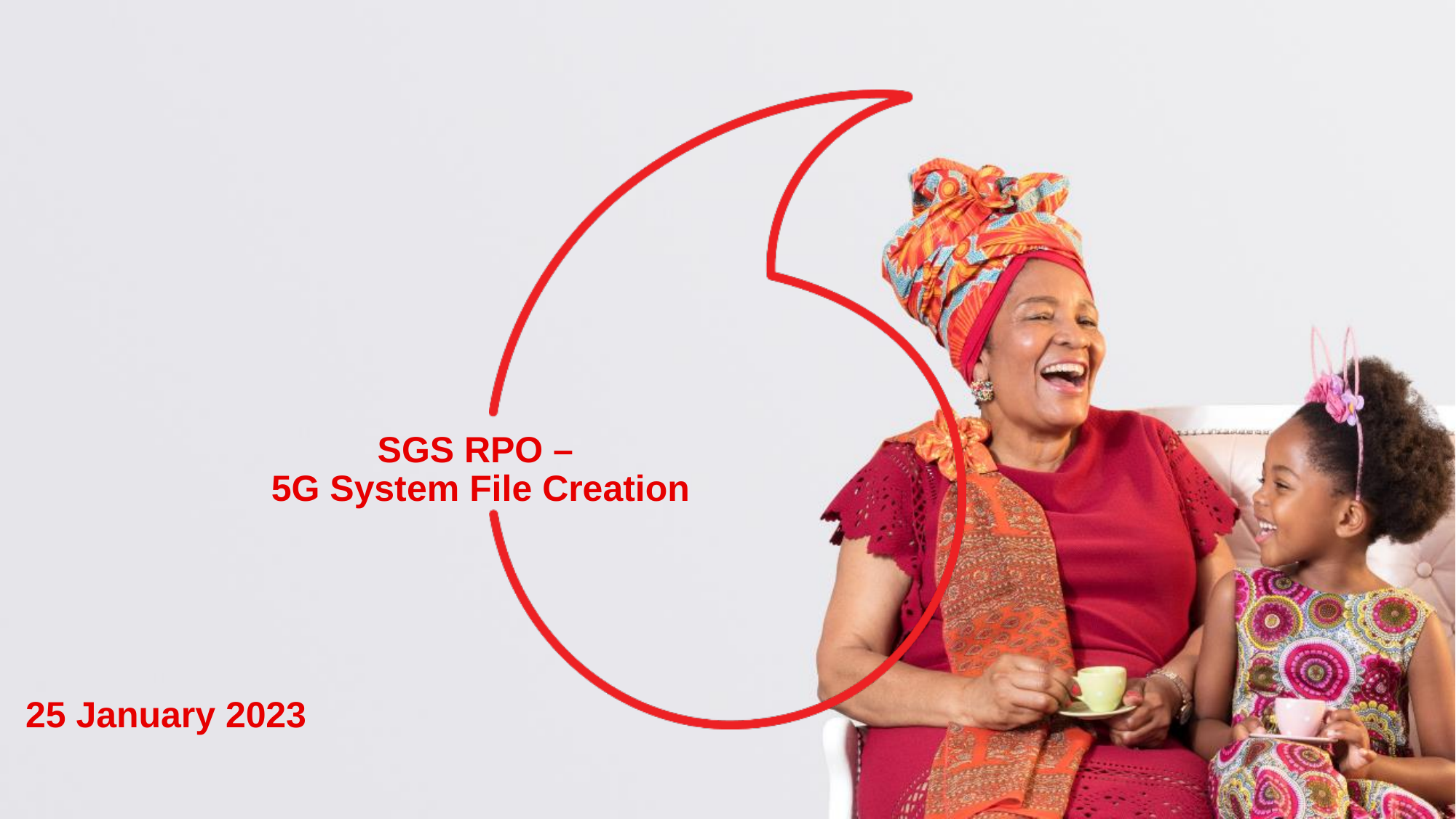

# SGS RPO – 5G System File Creation
25 January 2023